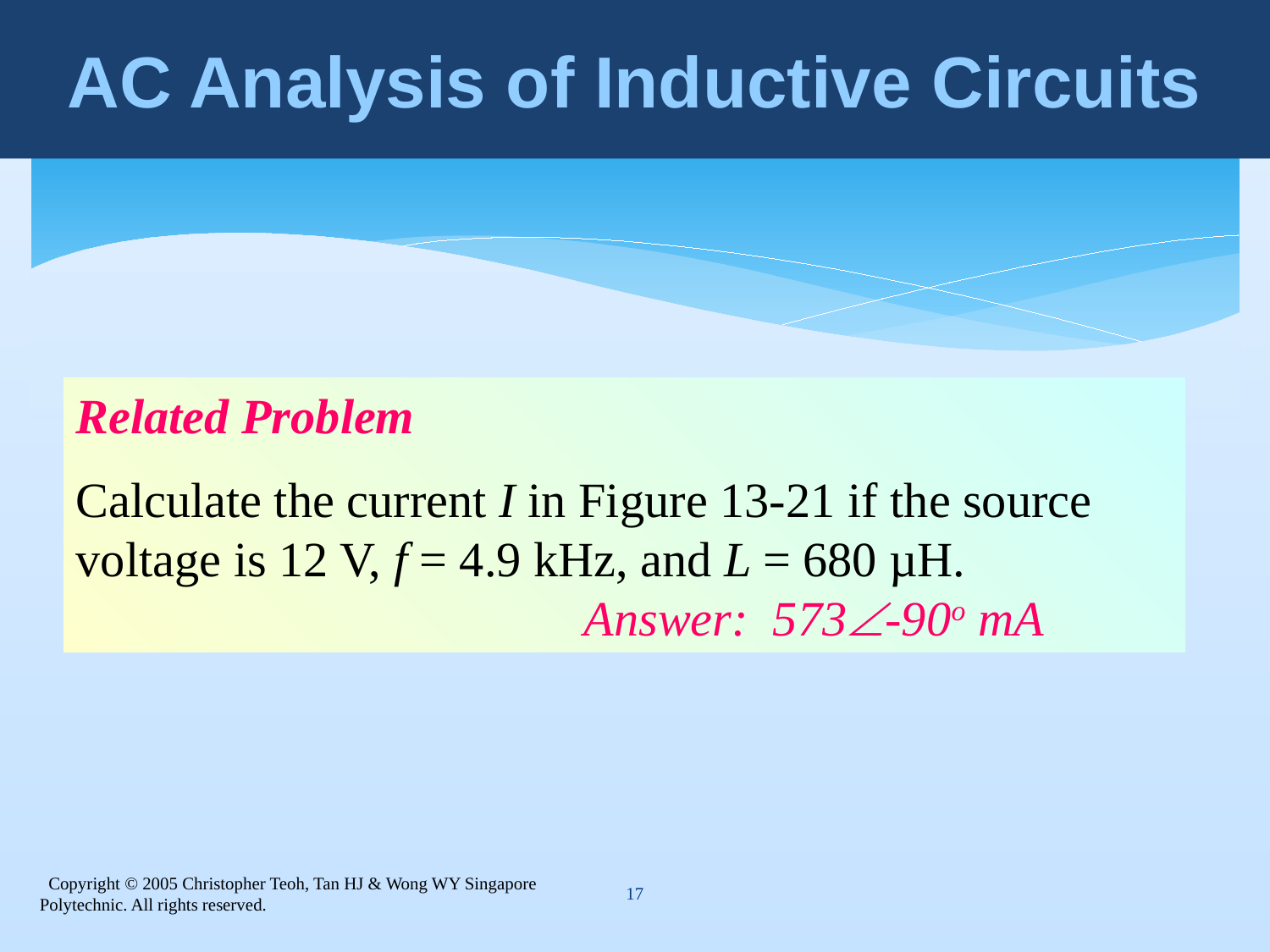

AC Analysis of Inductive Circuits
Related Problem
Calculate the current I in Figure 13-21 if the source voltage is 12 V, f = 4.9 kHz, and L = 680 µH.  					Answer:  573∠-90o mA
17
  Copyright © 2005 Christopher Teoh, Tan HJ & Wong WY Singapore Polytechnic. All rights reserved.